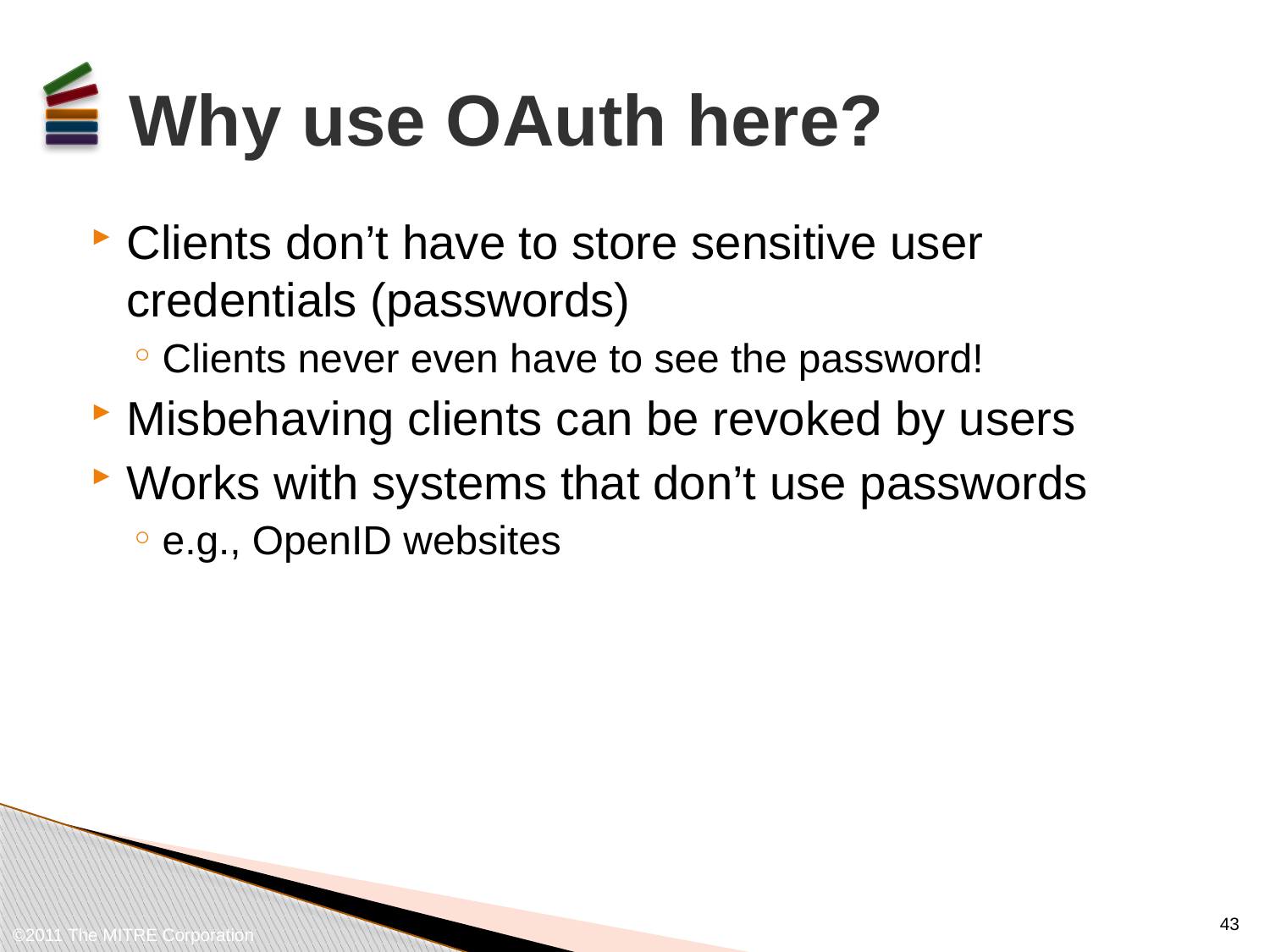

# Why use OAuth here?
Clients don’t have to store sensitive user credentials (passwords)
Clients never even have to see the password!
Misbehaving clients can be revoked by users
Works with systems that don’t use passwords
e.g., OpenID websites
43